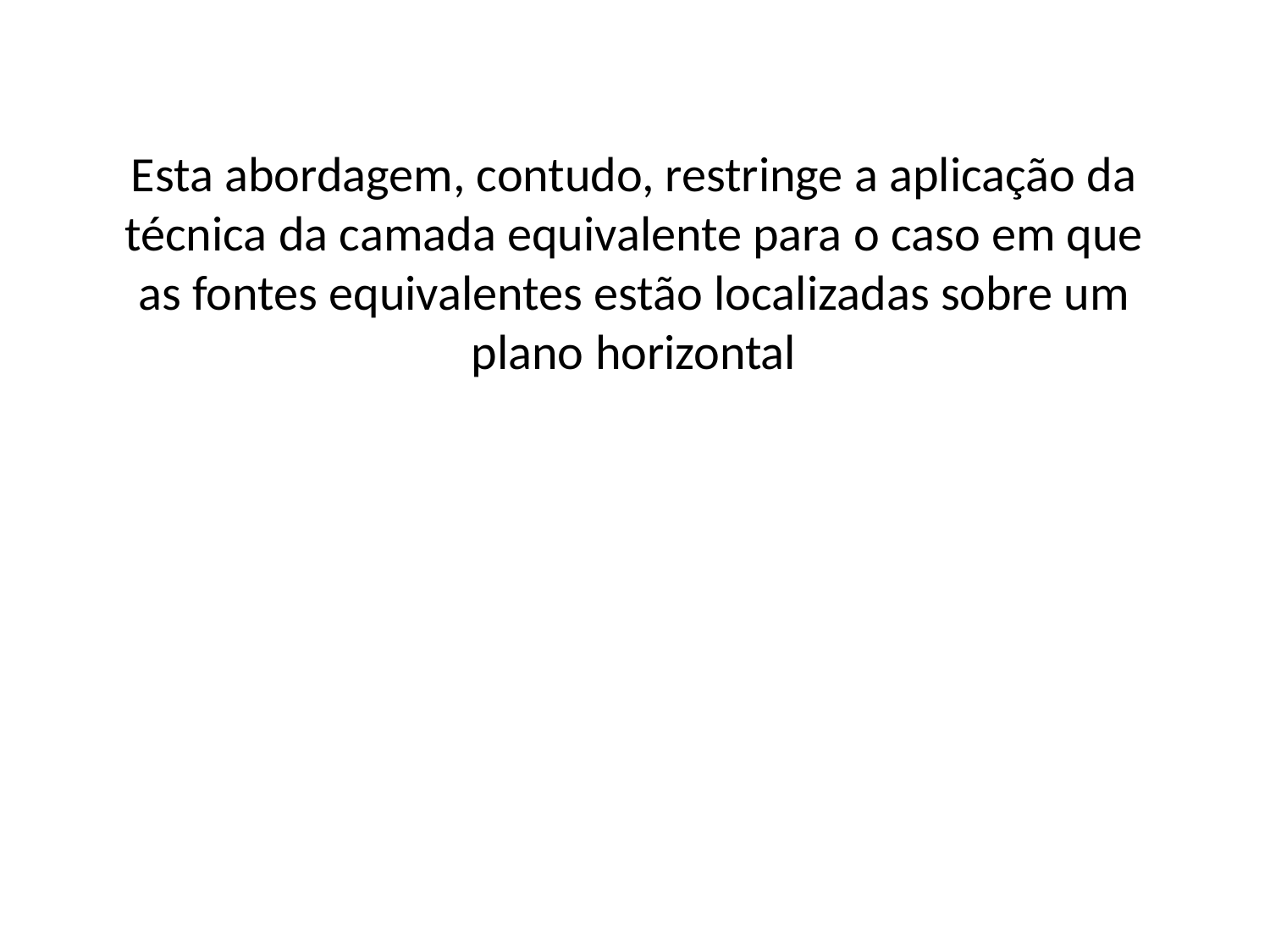

Esta abordagem, contudo, restringe a aplicação da técnica da camada equivalente para o caso em que as fontes equivalentes estão localizadas sobre um plano horizontal